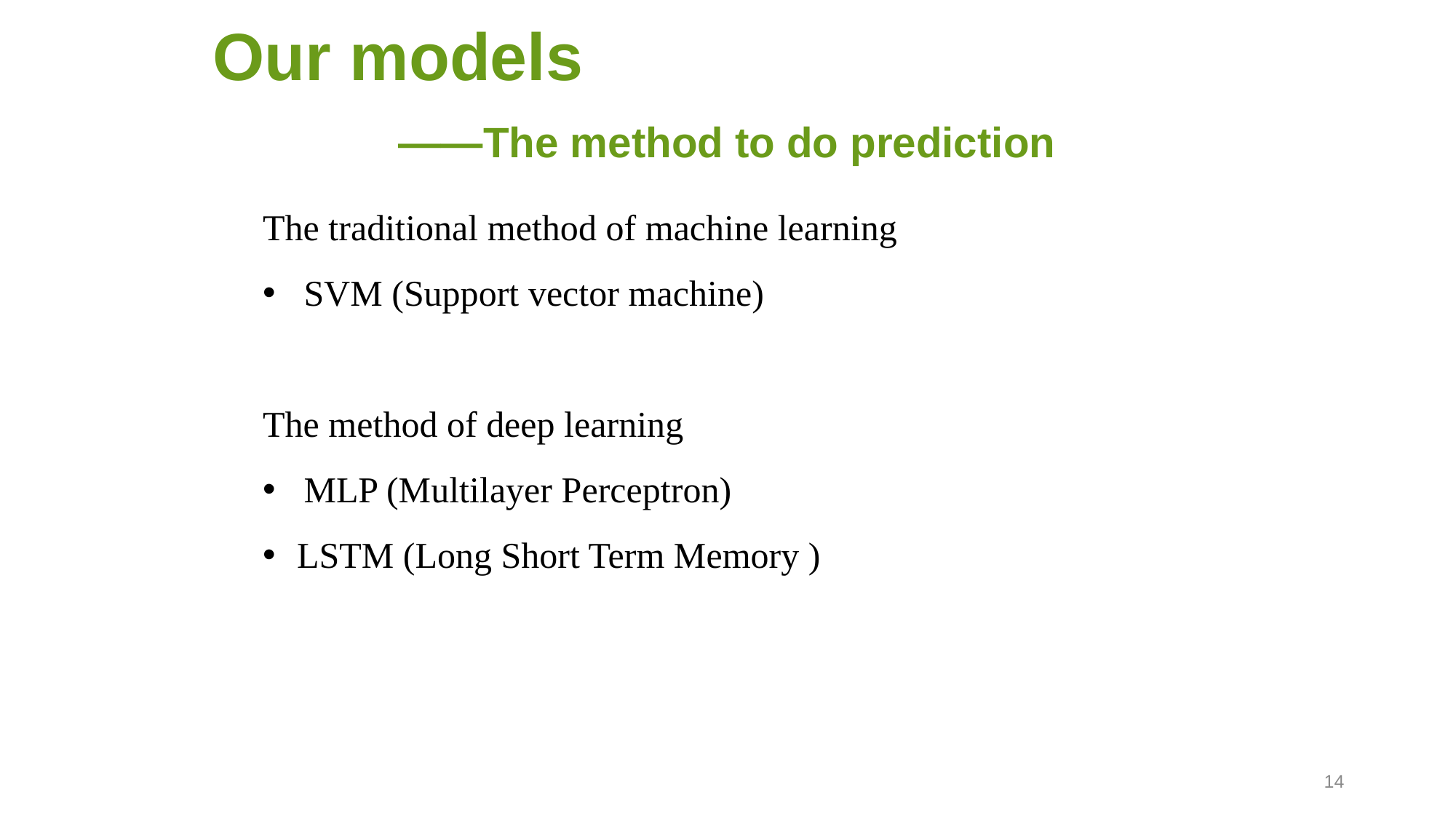

Our models
——The method to do prediction
The traditional method of machine learning
SVM (Support vector machine)

The method of deep learning
MLP (Multilayer Perceptron)
LSTM (Long Short Term Memory )

Servces
14